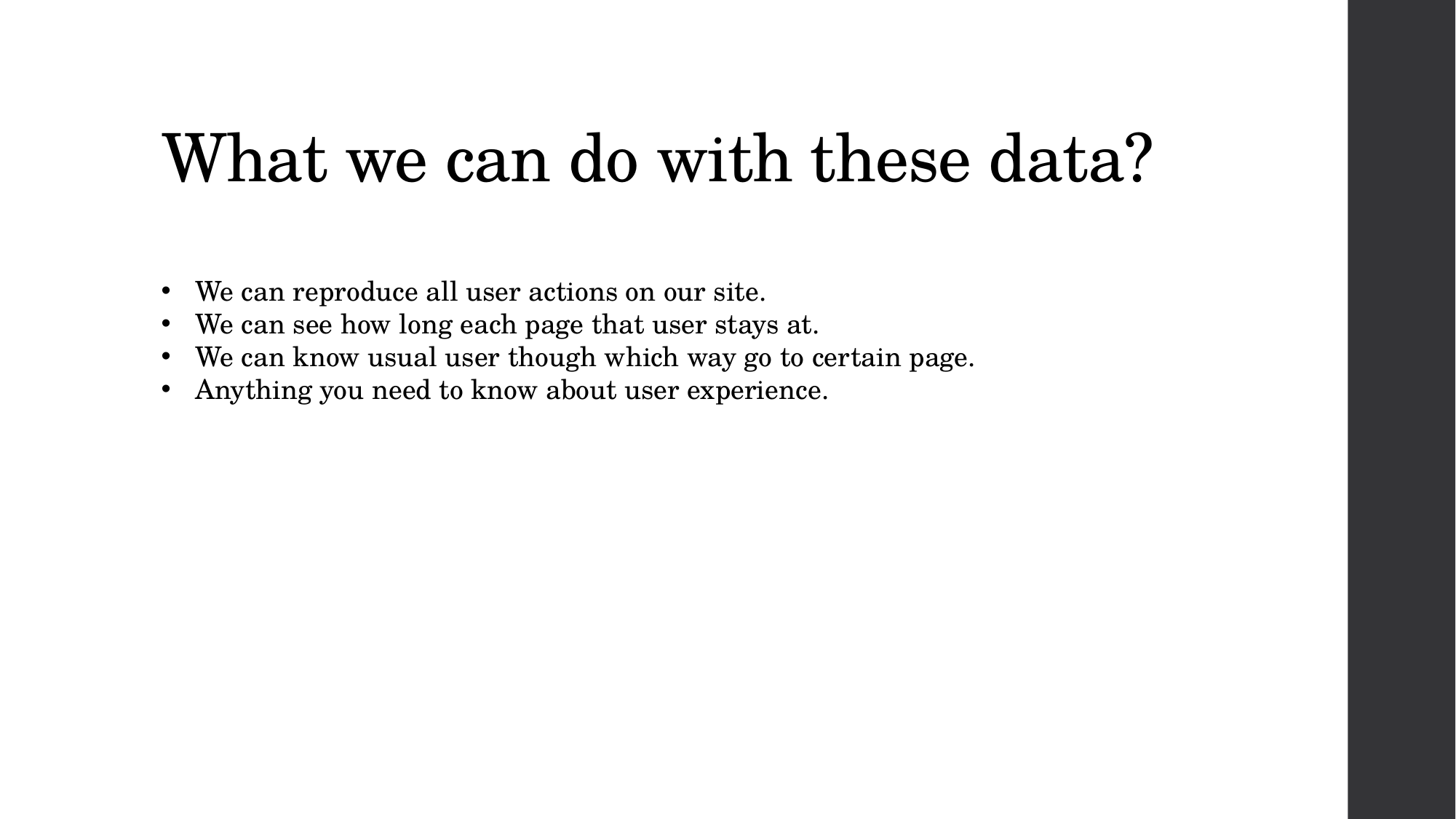

# What we can do with these data?
We can reproduce all user actions on our site.
We can see how long each page that user stays at.
We can know usual user though which way go to certain page.
Anything you need to know about user experience.